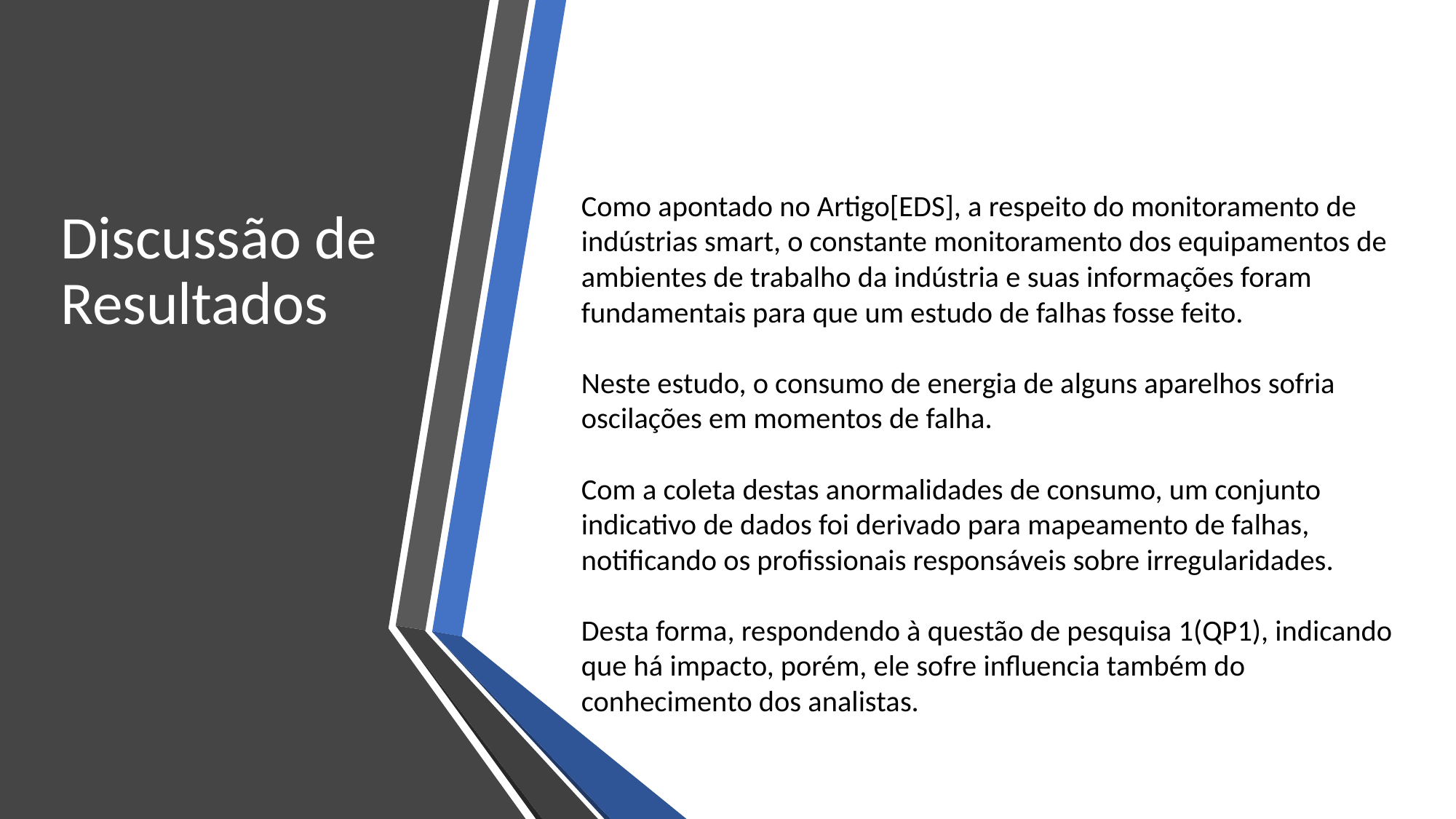

Discussão de Resultados
Como apontado no Artigo[EDS], a respeito do monitoramento de indústrias smart, o constante monitoramento dos equipamentos de ambientes de trabalho da indústria e suas informações foram fundamentais para que um estudo de falhas fosse feito.

Neste estudo, o consumo de energia de alguns aparelhos sofria oscilações em momentos de falha.

Com a coleta destas anormalidades de consumo, um conjunto indicativo de dados foi derivado para mapeamento de falhas, notificando os profissionais responsáveis sobre irregularidades.

Desta forma, respondendo à questão de pesquisa 1(QP1), indicando que há impacto, porém, ele sofre influencia também do conhecimento dos analistas.